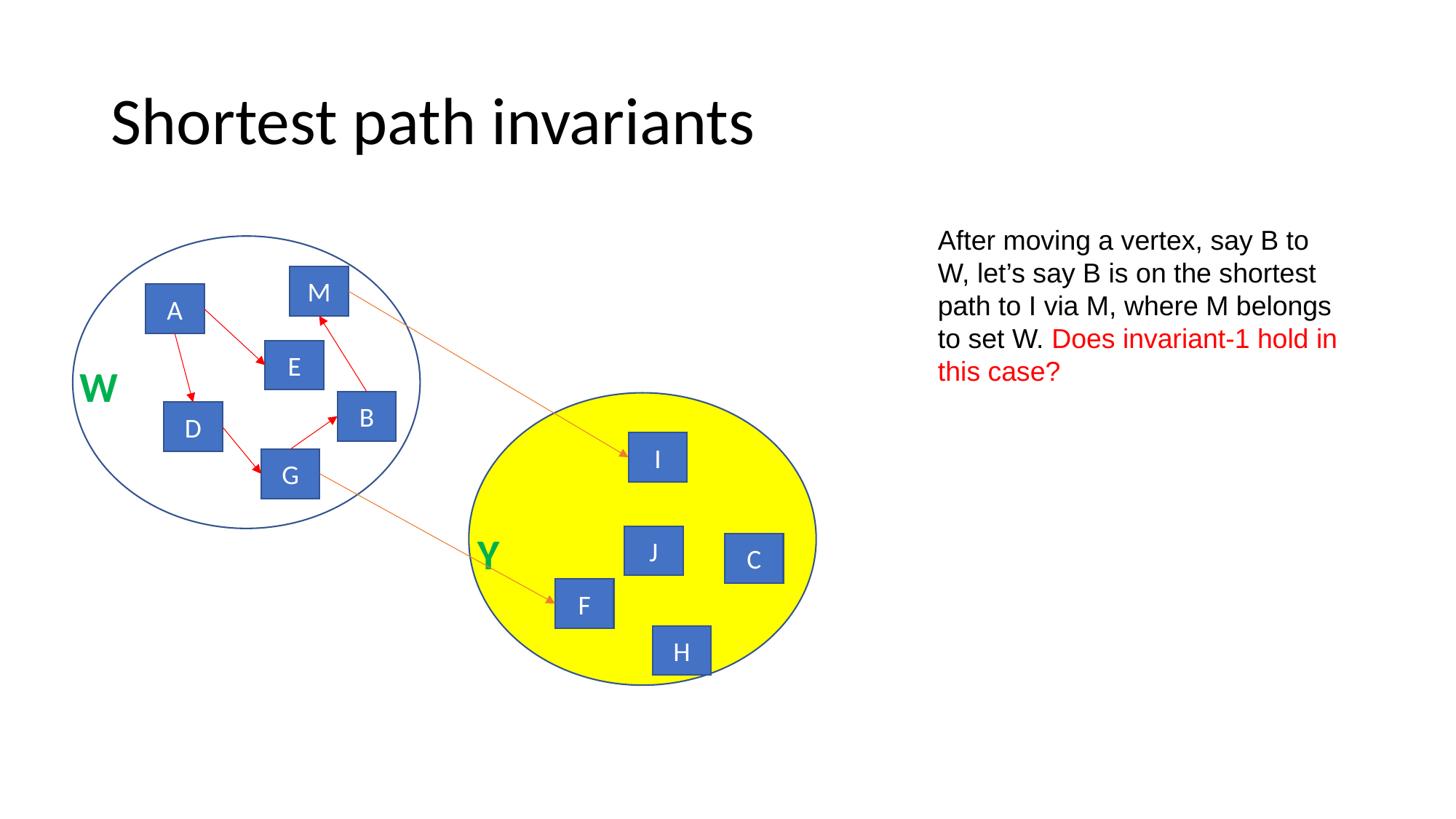

# Shortest path invariants
After moving a vertex, say B to W, let’s say B is on the shortest path to I via M, where M belongs to set W. Does invariant-1 hold in this case?

M
A
E
W
B

D
I
G
Y
J
C
F
H